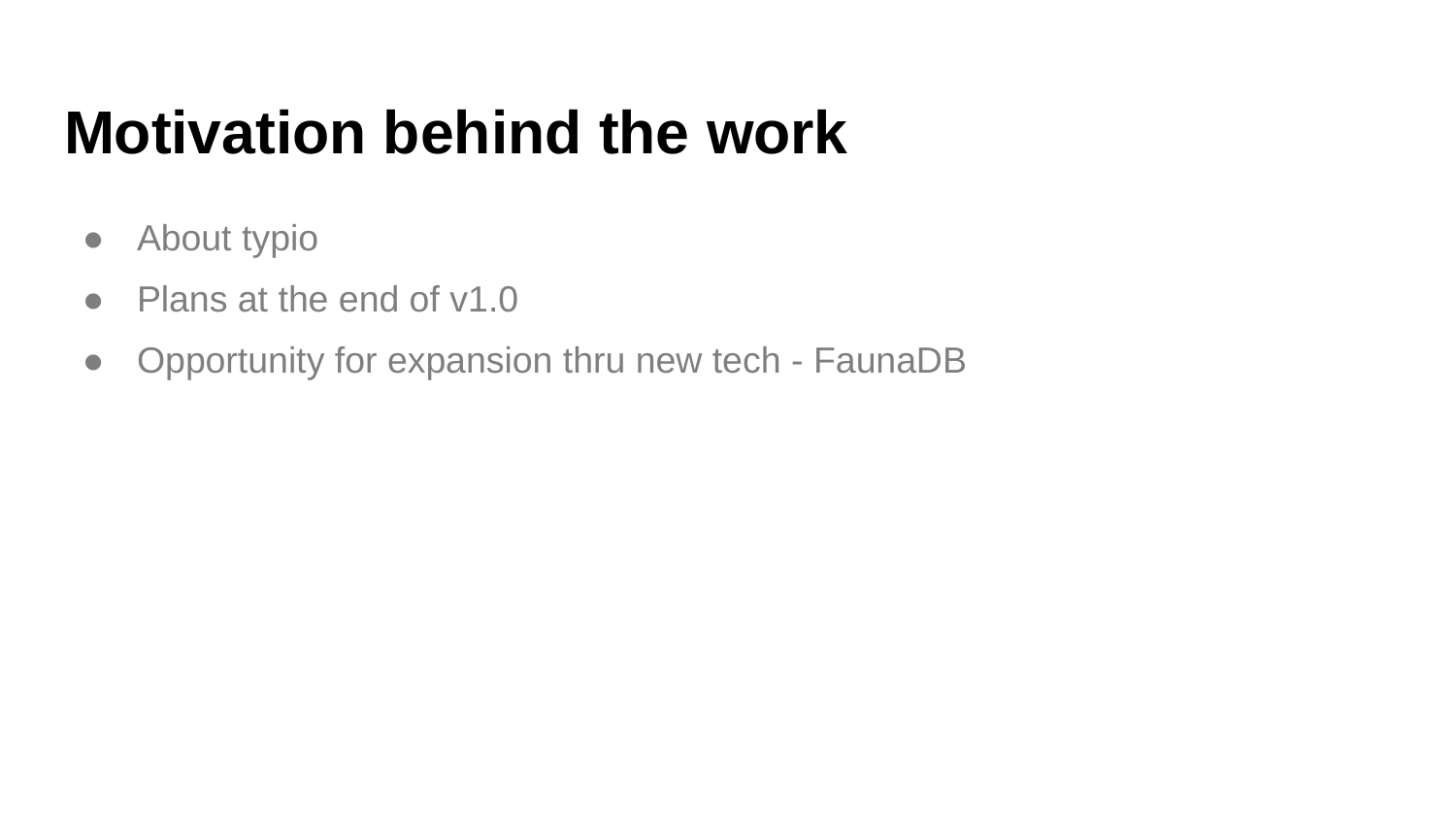

# Motivation behind the work
About typio
Plans at the end of v1.0
Opportunity for expansion thru new tech - FaunaDB